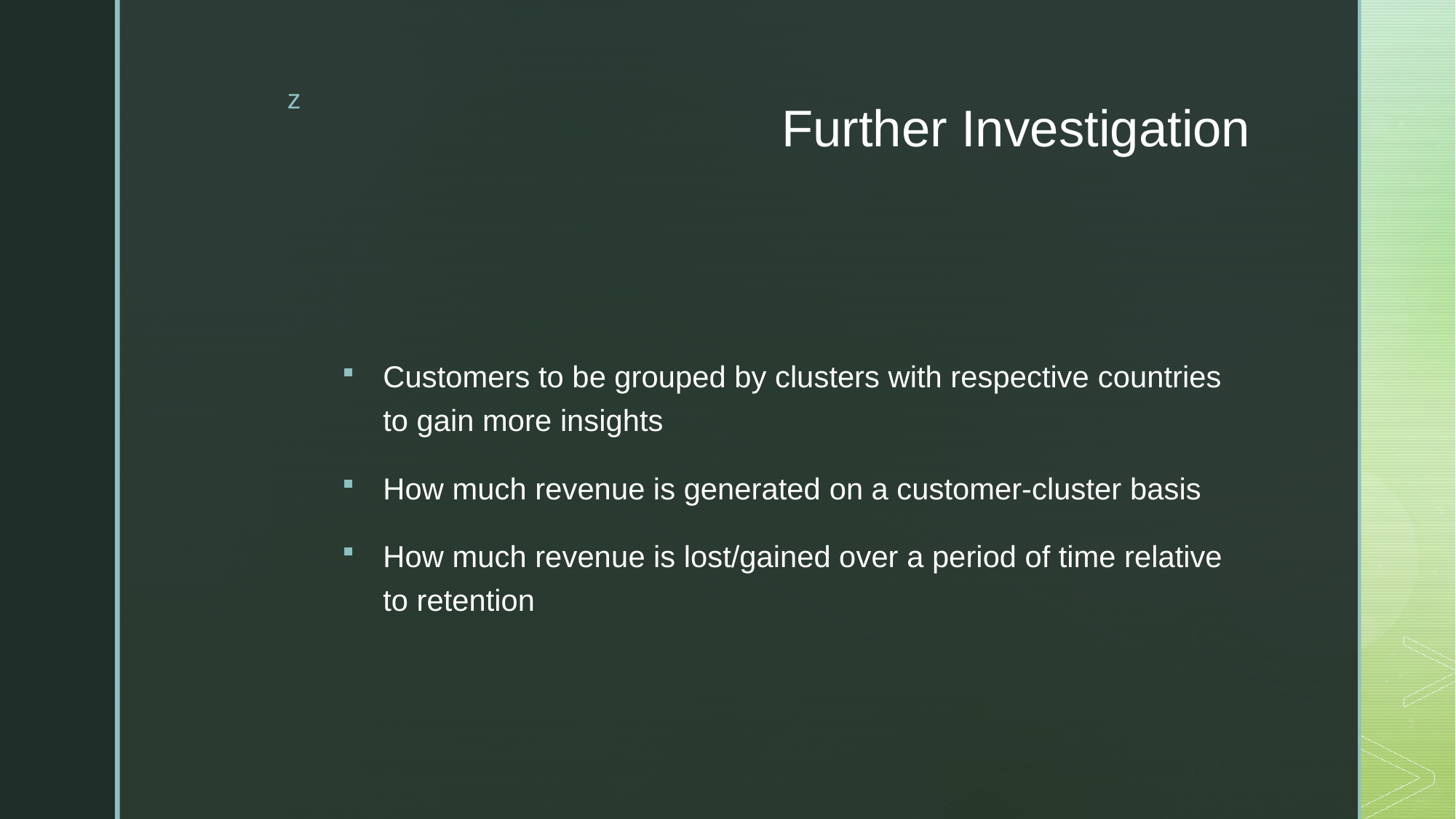

# Further Investigation
Customers to be grouped by clusters with respective countries to gain more insights
How much revenue is generated on a customer-cluster basis
How much revenue is lost/gained over a period of time relative to retention